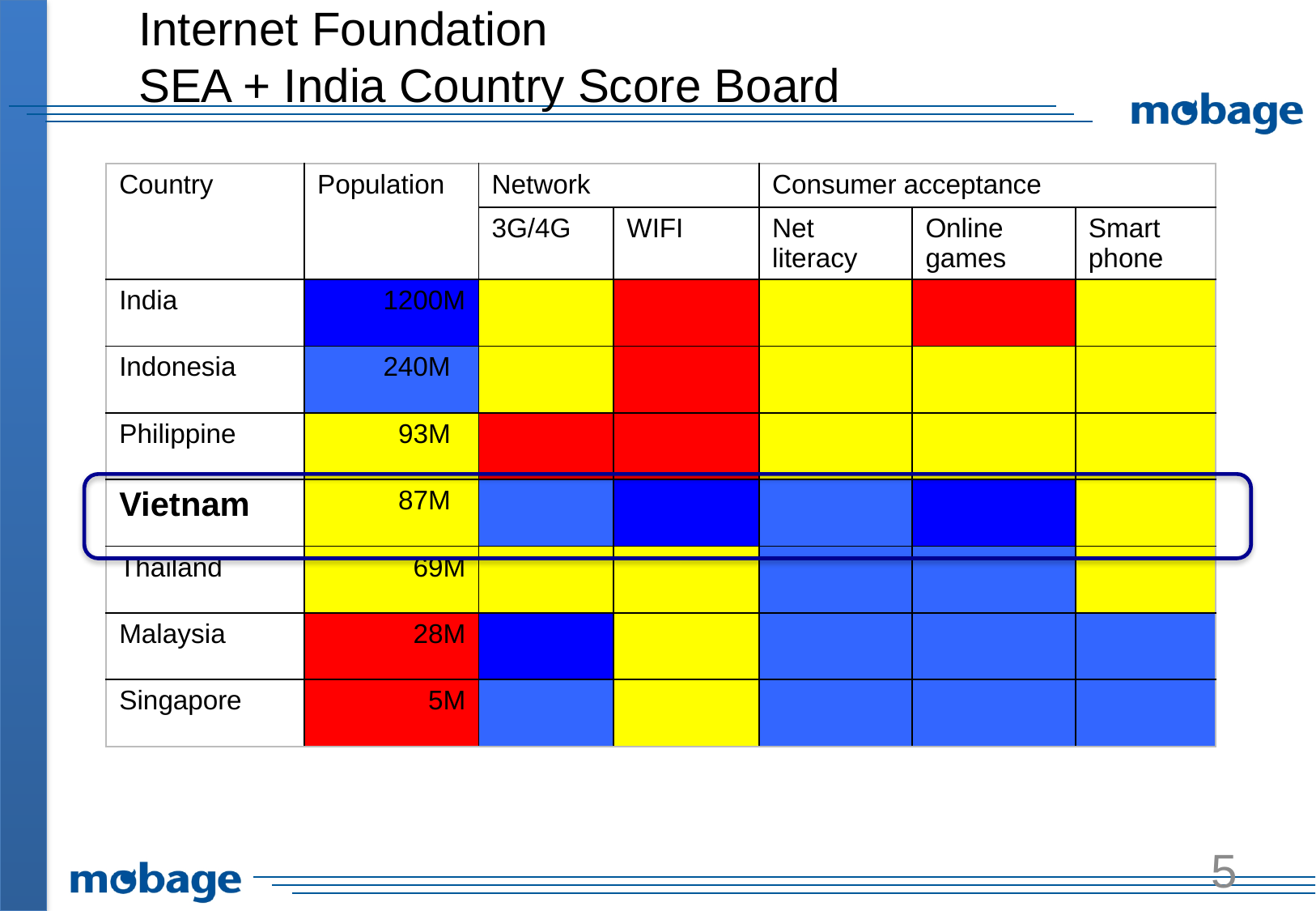

# Internet Foundation SEA + India Country Score Board
| Country | Population | Network |  | Consumer acceptance |  |  |
| --- | --- | --- | --- | --- | --- | --- |
|  |  | 3G/4G | WIFI | Net literacy | Online games | Smart phone |
| India | 1200M |  |  |  |  |  |
| Indonesia | 240M |  |  |  |  |  |
| Philippine | 93M |  |  |  |  |  |
| Vietnam | 87M |  |  |  |  |  |
| Thailand | 69M |  |  |  |  |  |
| Malaysia | 28M |  |  |  |  |  |
| Singapore | 5M |  |  |  |  |  |

5